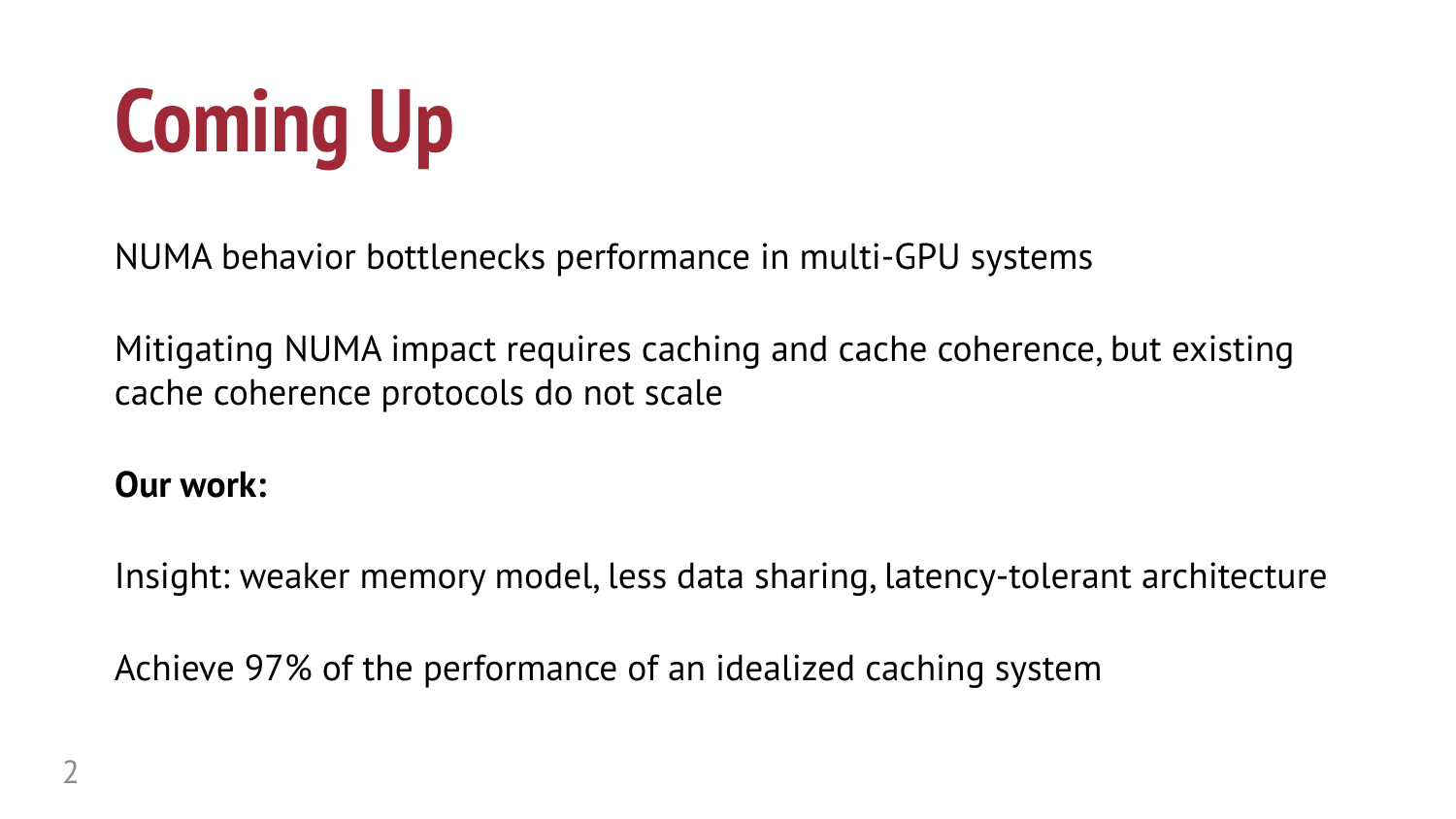

# Coming Up
NUMA behavior bottlenecks performance in multi-GPU systems
Mitigating NUMA impact requires caching and cache coherence, but existing cache coherence protocols do not scale
Our work:
Insight: weaker memory model, less data sharing, latency-tolerant architecture
Achieve 97% of the performance of an idealized caching system